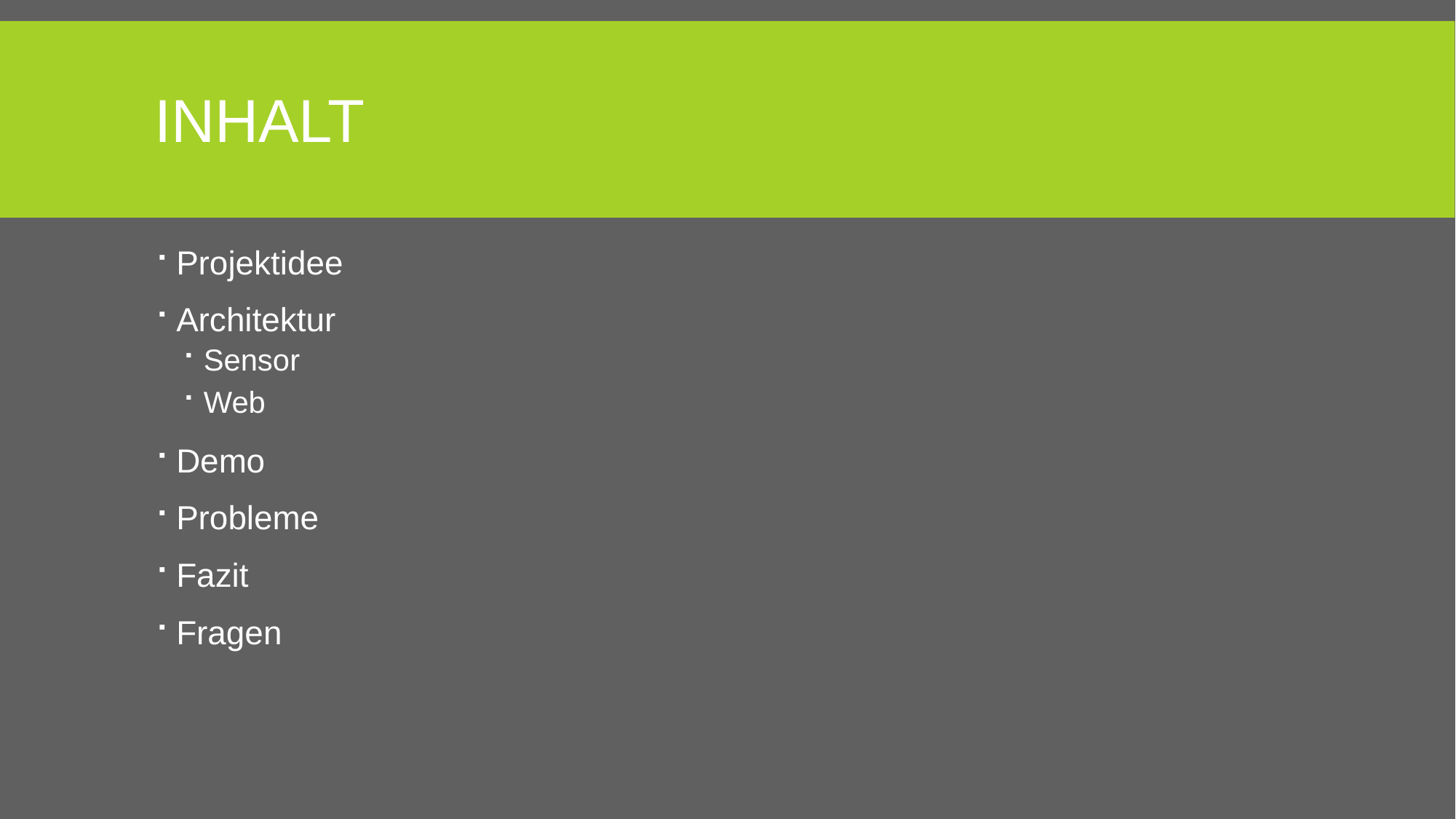

# Inhalt
Projektidee
Architektur
Sensor
Web
Demo
Probleme
Fazit
Fragen